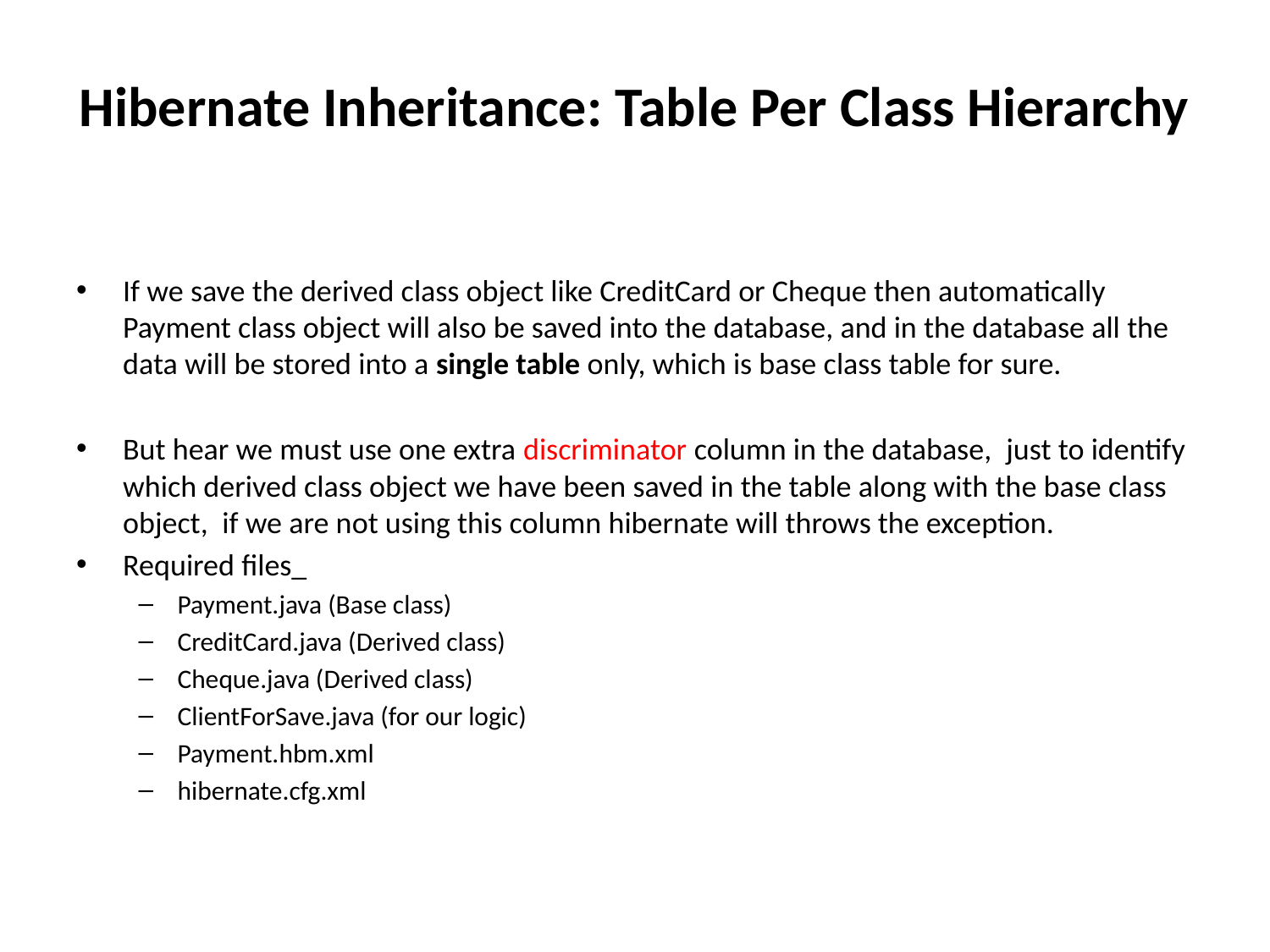

# Hibernate Inheritance: Table Per Class Hierarchy

If we save the derived class object like CreditCard or Cheque then automatically Payment class object will also be saved into the database, and in the database all the data will be stored into a single table only, which is base class table for sure.

But hear we must use one extra discriminator column in the database,  just to identify which derived class object we have been saved in the table along with the base class object,  if we are not using this column hibernate will throws the exception.
Required files_
Payment.java (Base class)
CreditCard.java (Derived class)
Cheque.java (Derived class)
ClientForSave.java (for our logic)
Payment.hbm.xml
hibernate.cfg.xml